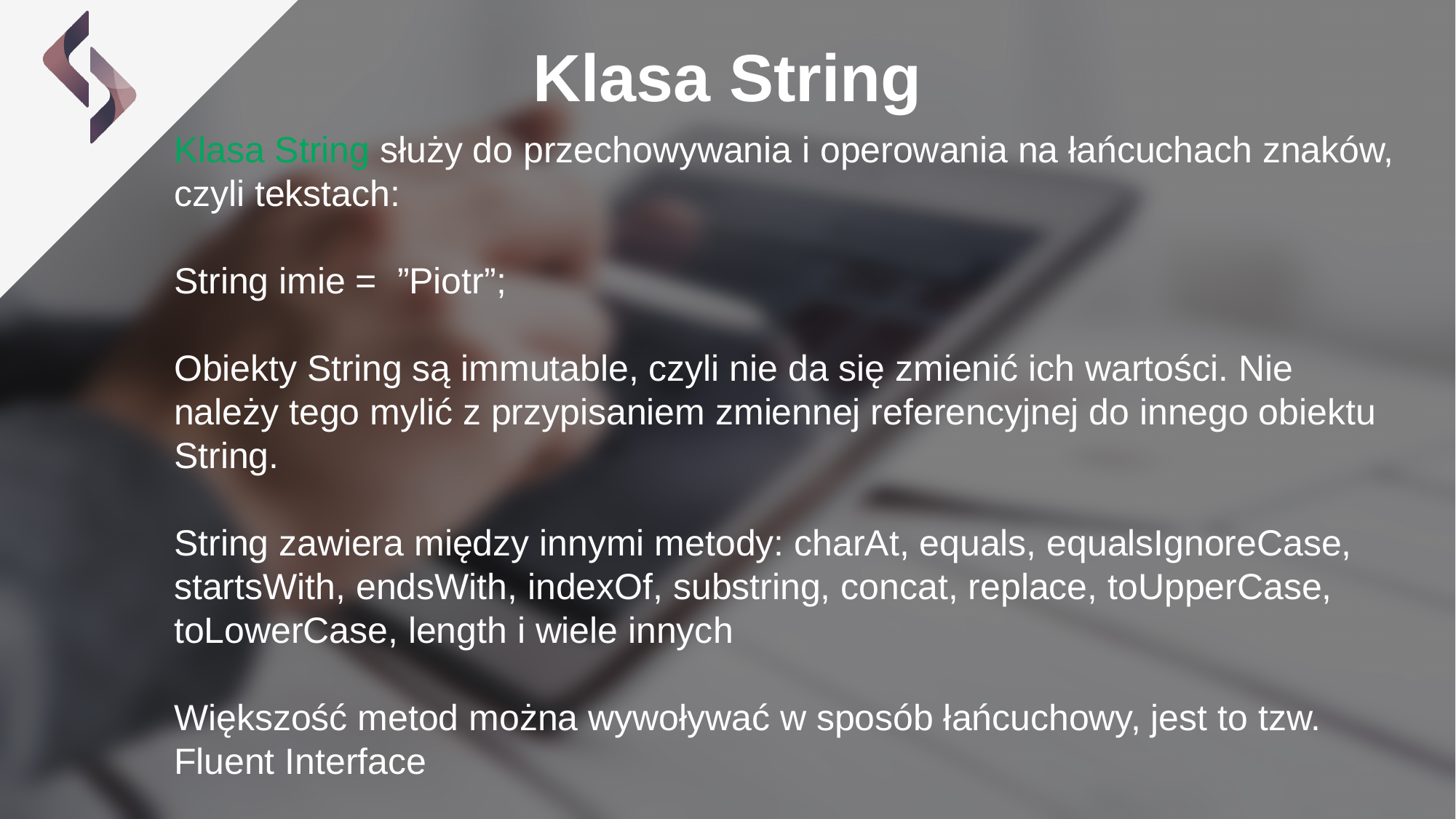

Klasa String
Klasa String służy do przechowywania i operowania na łańcuchach znaków, czyli tekstach:

String imie =  ”Piotr”;

Obiekty String są immutable, czyli nie da się zmienić ich wartości. Nie należy tego mylić z przypisaniem zmiennej referencyjnej do innego obiektu String.

String zawiera między innymi metody: charAt, equals, equalsIgnoreCase,
startsWith, endsWith, indexOf, substring, concat, replace, toUpperCase,
toLowerCase, length i wiele innych

Większość metod można wywoływać w sposób łańcuchowy, jest to tzw. Fluent Interface